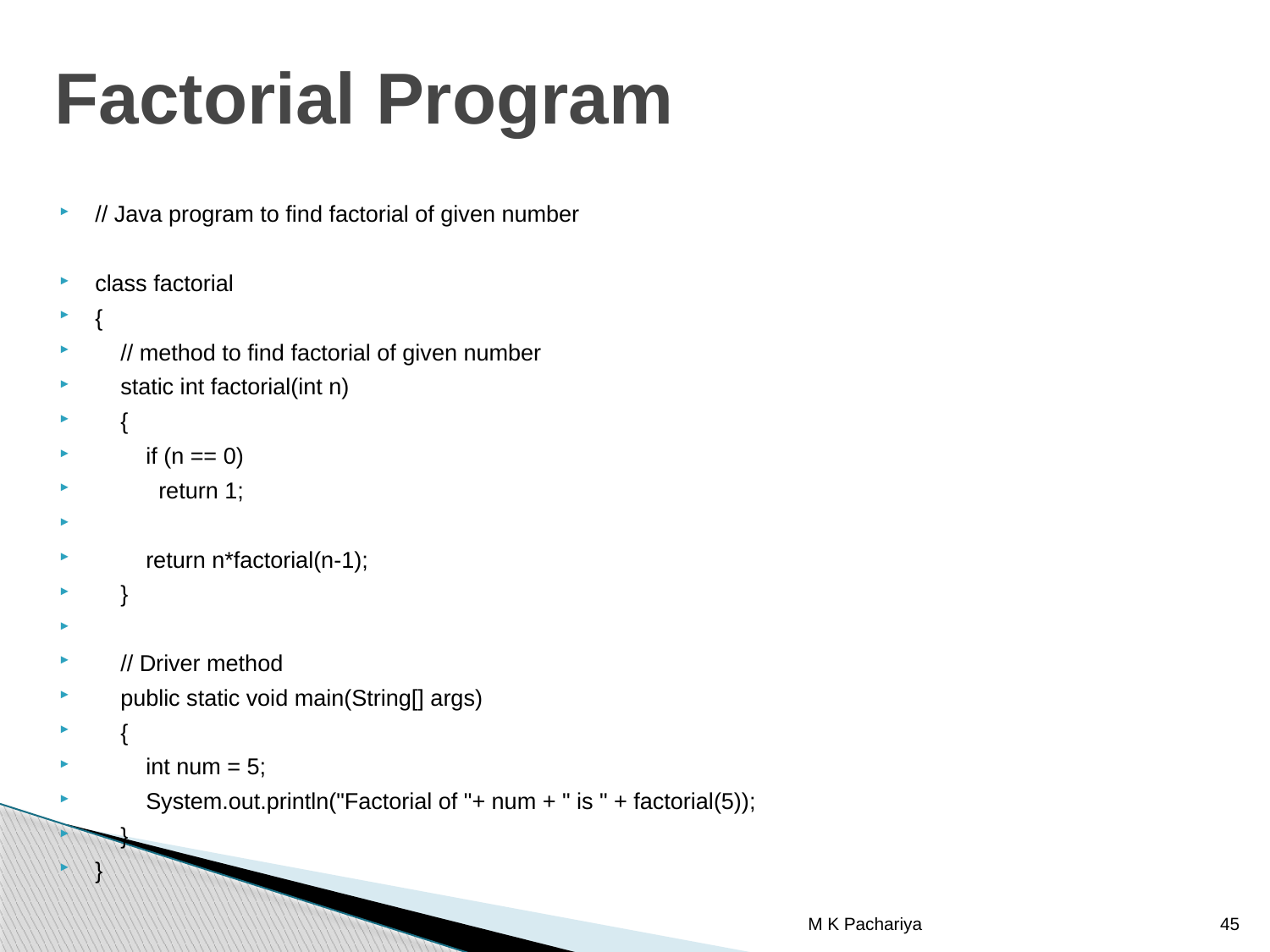

# Factorial Program

// Java program to find factorial of given number

class factorial
{
    // method to find factorial of given number
    static int factorial(int n)
    {
        if (n == 0)
          return 1;

        return n*factorial(n-1);
    }

    // Driver method
    public static void main(String[] args)
    {
        int num = 5;
        System.out.println("Factorial of "+ num + " is " + factorial(5));
    }
}
M K Pachariya
45